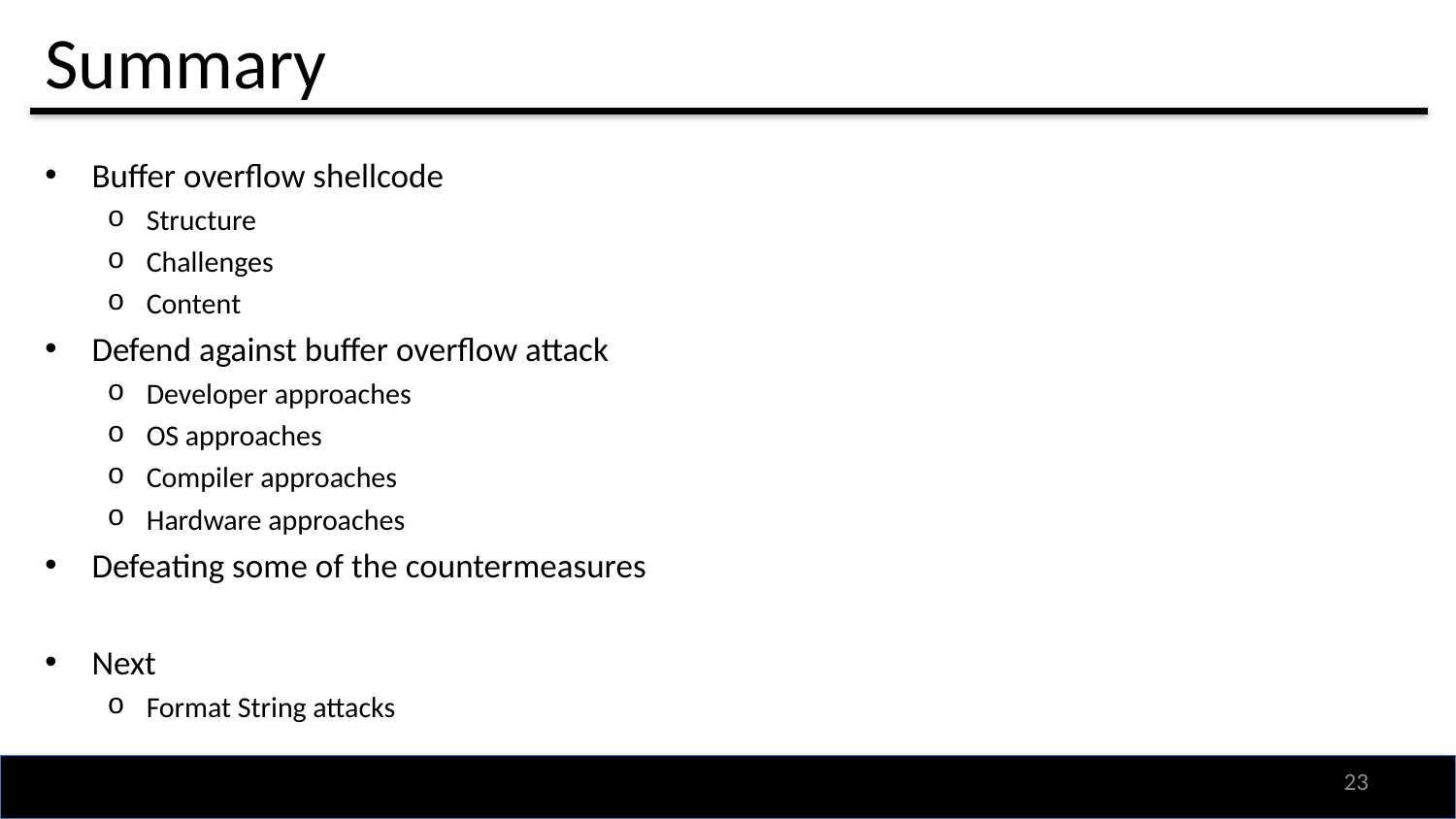

# Summary
Buffer overflow shellcode
Structure
Challenges
Content
Defend against buffer overflow attack
Developer approaches
OS approaches
Compiler approaches
Hardware approaches
Defeating some of the countermeasures

Next
Format String attacks

23